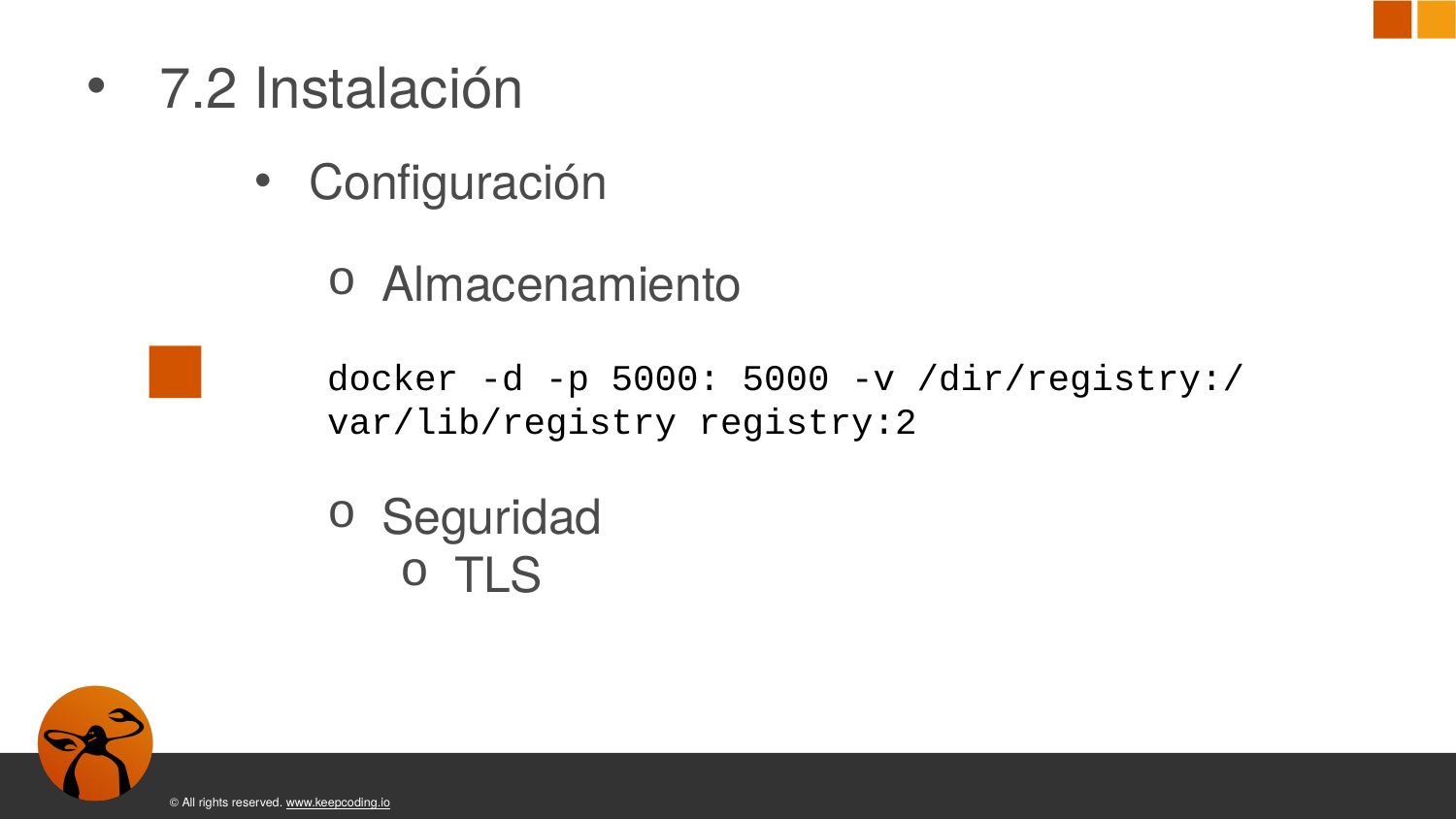

7.2 Instalación

Configuración

Almacenamiento

docker -d -p 5000: 5000 -v /dir/registry:/ var/lib/registry registry:2

Seguridad
TLS